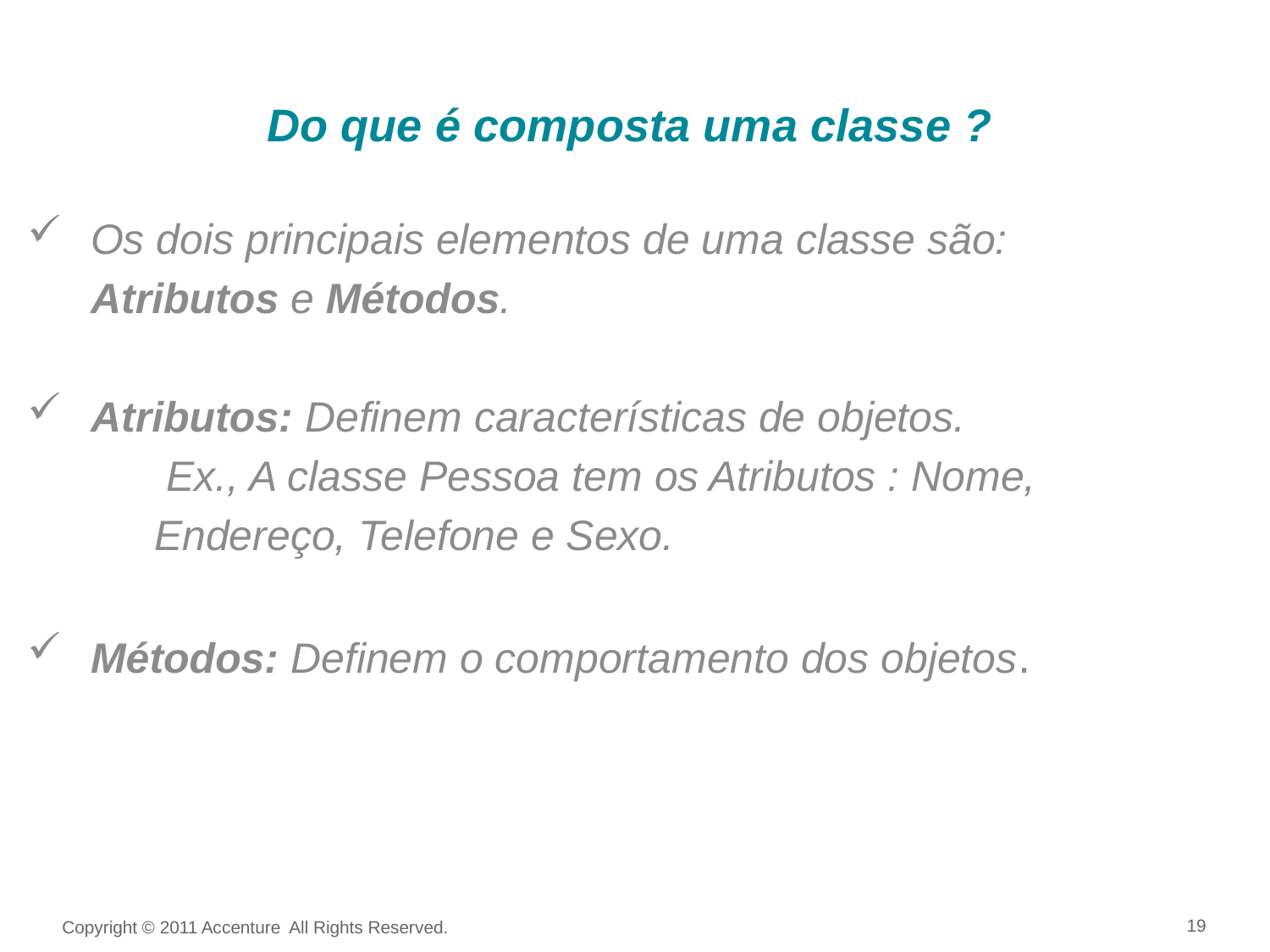

Do que é composta uma classe ?
Os dois principais elementos de uma classe são:
Atributos e Métodos.

Atributos: Definem características de objetos.
	 Ex., A classe Pessoa tem os Atributos : Nome,
     	Endereço, Telefone e Sexo.

Métodos: Definem o comportamento dos objetos.